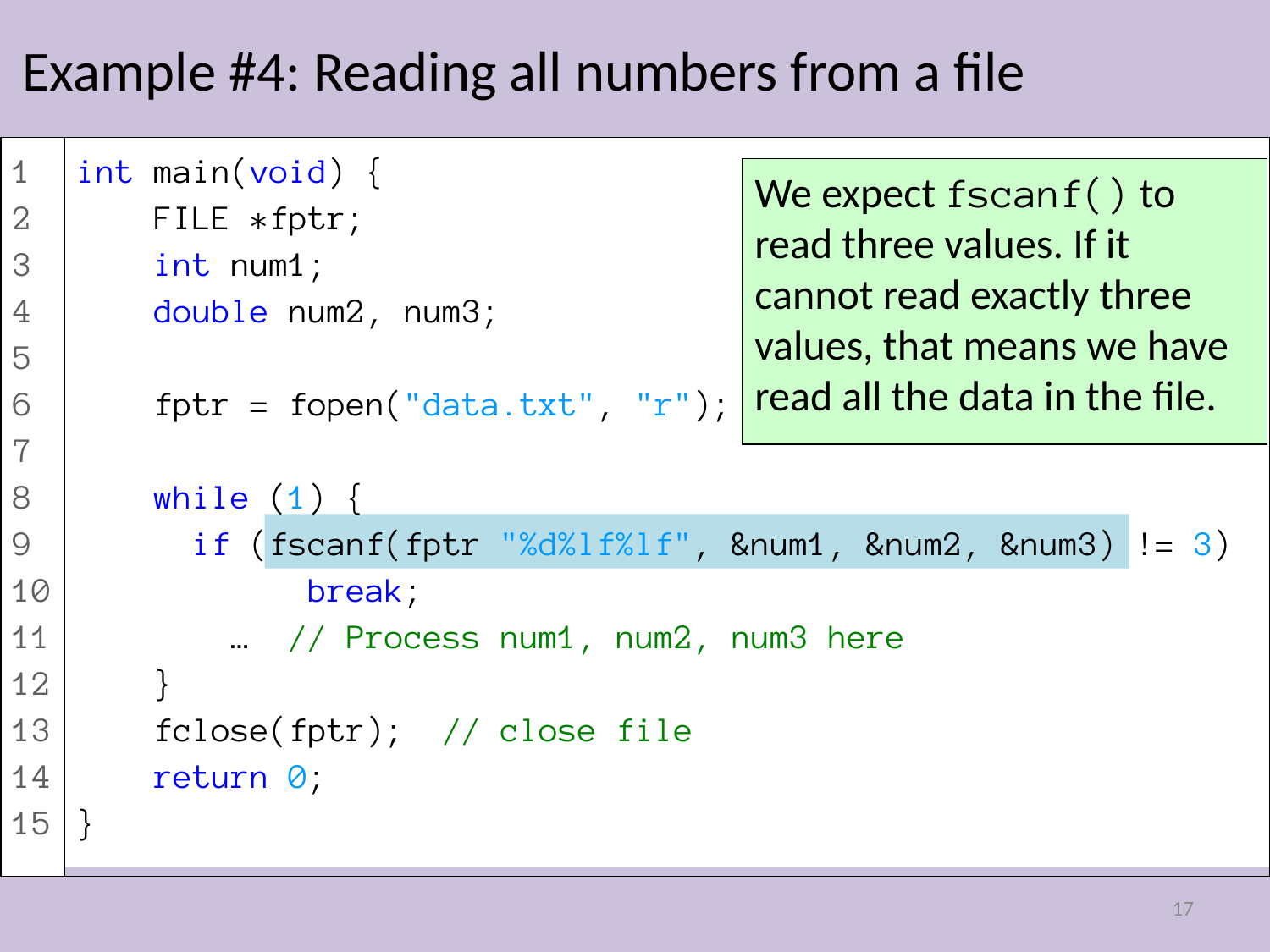

# Example #4: Reading all numbers from a file
1
2
3
4
5
6
7
8
9
10
11
12
13
1415
int main(void) {
    FILE *fptr;
    int num1;
    double num2, num3;

    fptr = fopen("data.txt", "r");  // open file

    while (1) {
      if (fscanf(fptr "%d%lf%lf", &num1, &num2, &num3) != 3)
            break;
        …  // Process num1, num2, num3 here
    }
    fclose(fptr);  // close file
    return 0;
}
We expect fscanf() to read three values. If it cannot read exactly three values, that means we have read all the data in the file.

17